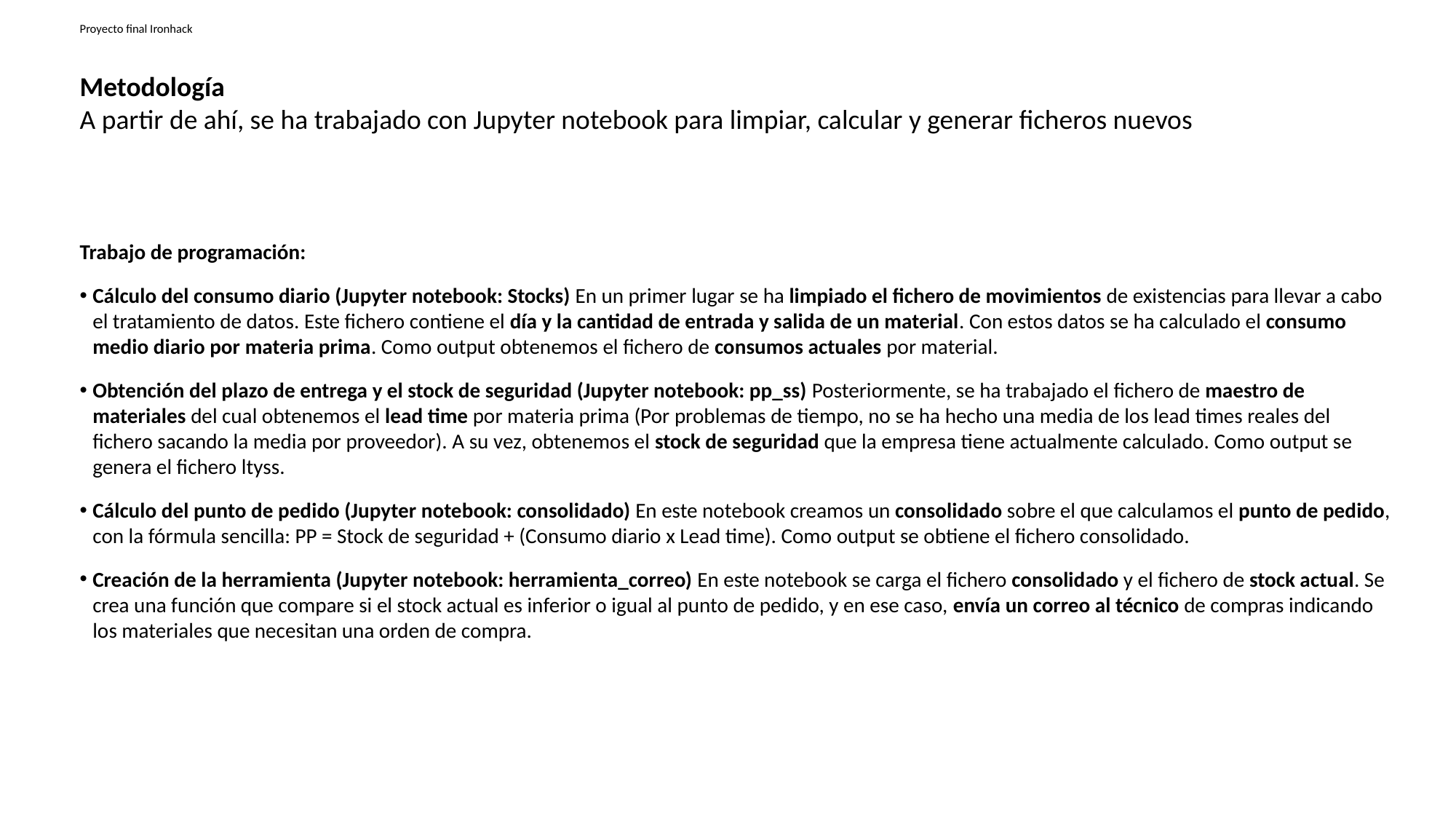

Proyecto final Ironhack
Metodología
A partir de ahí, se ha trabajado con Jupyter notebook para limpiar, calcular y generar ficheros nuevos
Trabajo de programación:
Cálculo del consumo diario (Jupyter notebook: Stocks) En un primer lugar se ha limpiado el fichero de movimientos de existencias para llevar a cabo el tratamiento de datos. Este fichero contiene el día y la cantidad de entrada y salida de un material. Con estos datos se ha calculado el consumo medio diario por materia prima. Como output obtenemos el fichero de consumos actuales por material.
Obtención del plazo de entrega y el stock de seguridad (Jupyter notebook: pp_ss) Posteriormente, se ha trabajado el fichero de maestro de materiales del cual obtenemos el lead time por materia prima (Por problemas de tiempo, no se ha hecho una media de los lead times reales del fichero sacando la media por proveedor). A su vez, obtenemos el stock de seguridad que la empresa tiene actualmente calculado. Como output se genera el fichero ltyss.
Cálculo del punto de pedido (Jupyter notebook: consolidado) En este notebook creamos un consolidado sobre el que calculamos el punto de pedido, con la fórmula sencilla: PP = Stock de seguridad + (Consumo diario x Lead time). Como output se obtiene el fichero consolidado.
Creación de la herramienta (Jupyter notebook: herramienta_correo) En este notebook se carga el fichero consolidado y el fichero de stock actual. Se crea una función que compare si el stock actual es inferior o igual al punto de pedido, y en ese caso, envía un correo al técnico de compras indicando los materiales que necesitan una orden de compra.